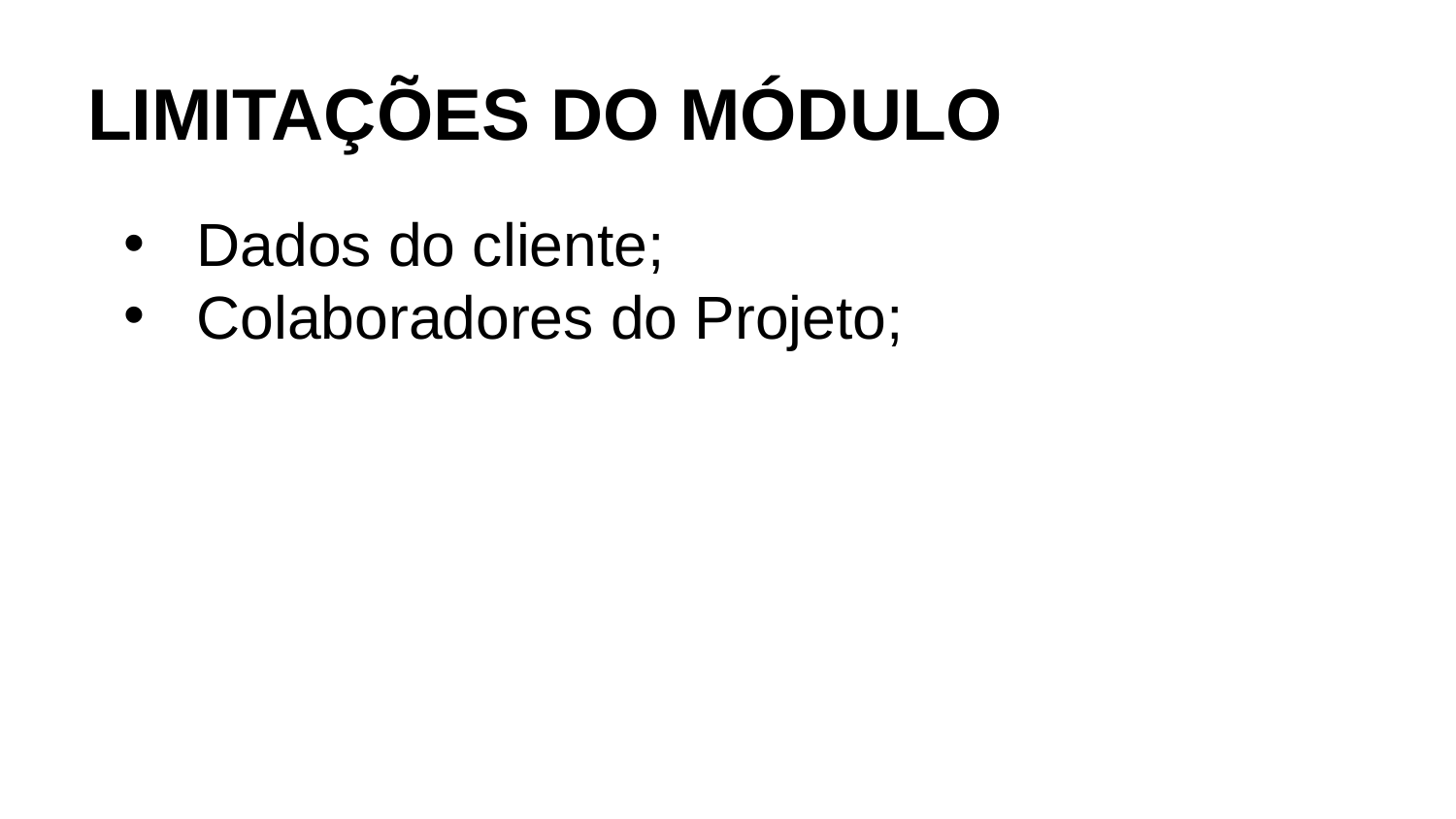

# LIMITAÇÕES DO MÓDULO
Dados do cliente;
Colaboradores do Projeto;